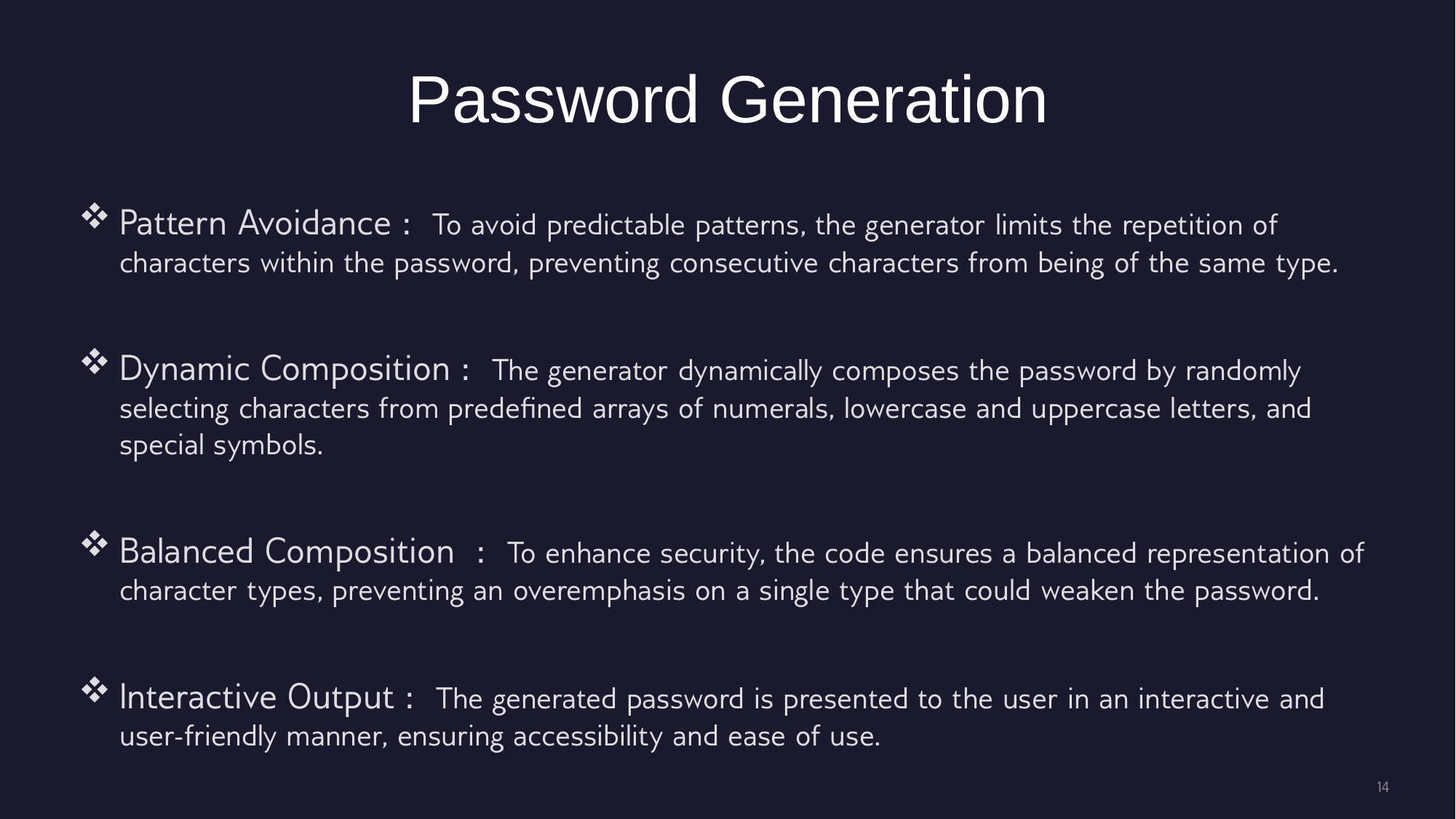

Password Generation
Pattern Avoidance :  To avoid predictable patterns, the generator limits the repetition of characters within the password, preventing consecutive characters from being of the same type.

Dynamic Composition :  The generator dynamically composes the password by randomly selecting characters from predefined arrays of numerals, lowercase and uppercase letters, and special symbols.

Balanced Composition  :  To enhance security, the code ensures a balanced representation of character types, preventing an overemphasis on a single type that could weaken the password.

Interactive Output :  The generated password is presented to the user in an interactive and user-friendly manner, ensuring accessibility and ease of use.
14